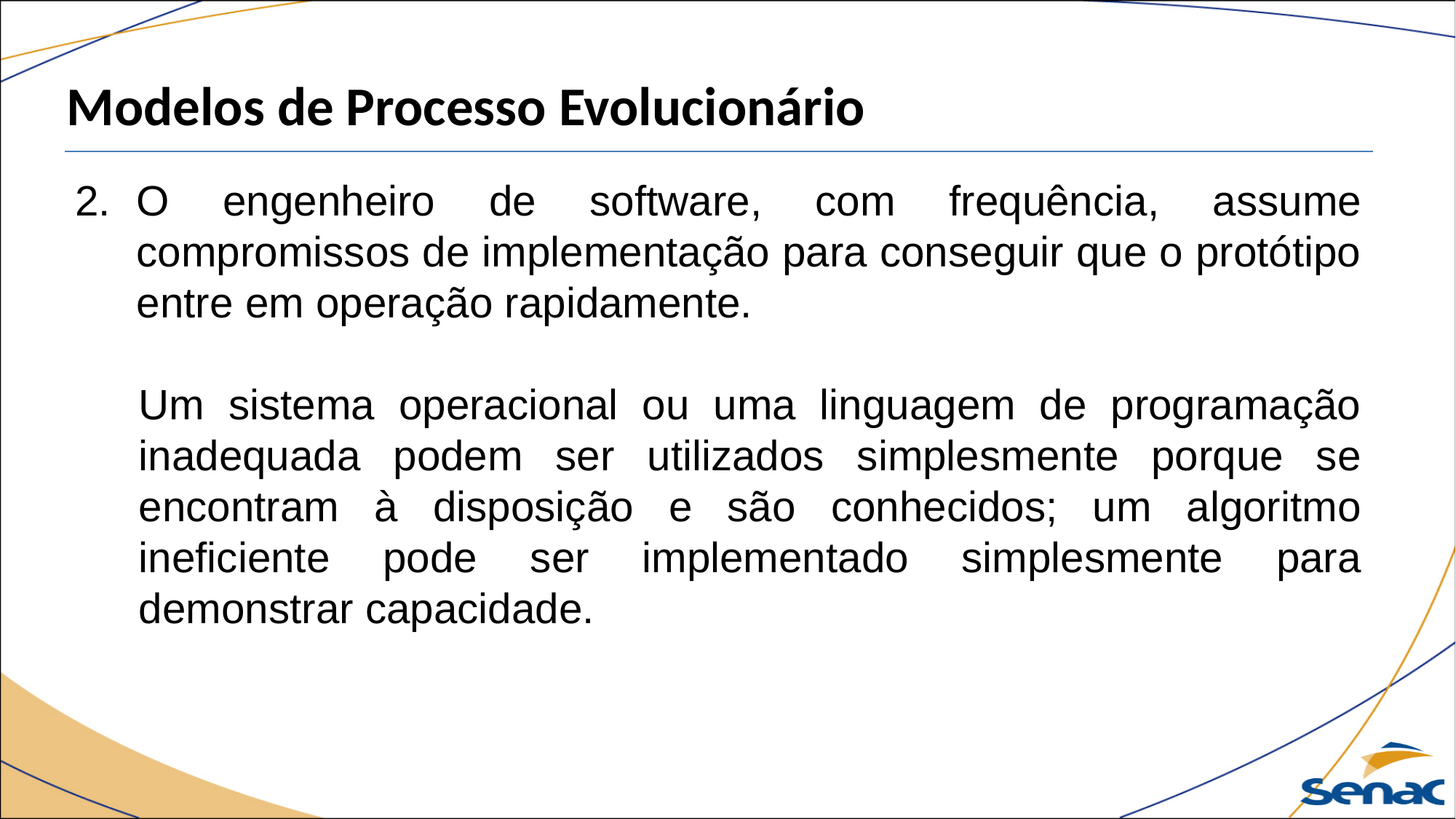

Modelos de Processo Evolucionário
O engenheiro de software, com frequência, assume compromissos de implementação para conseguir que o protótipo entre em operação rapidamente.

Um sistema operacional ou uma linguagem de programação inadequada podem ser utilizados simplesmente porque se encontram à disposição e são conhecidos; um algoritmo ineficiente pode ser implementado simplesmente para demonstrar capacidade.